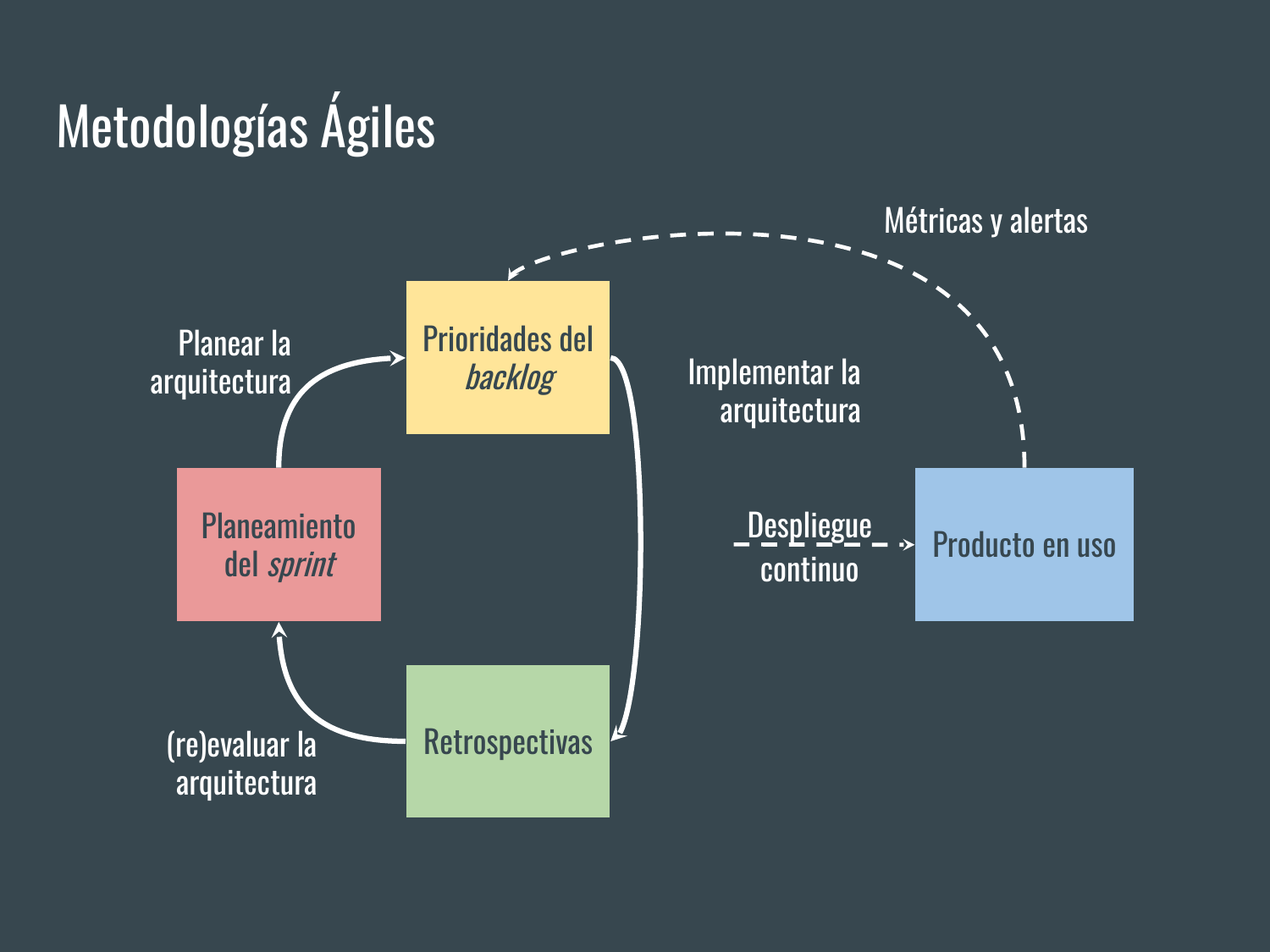

# Metodologías Ágiles
Métricas y alertas
Prioridades del backlog
Planear la arquitectura
Implementar la arquitectura
Planeamiento del sprint
Producto en uso
Despliegue
continuo
Retrospectivas
(re)evaluar la arquitectura